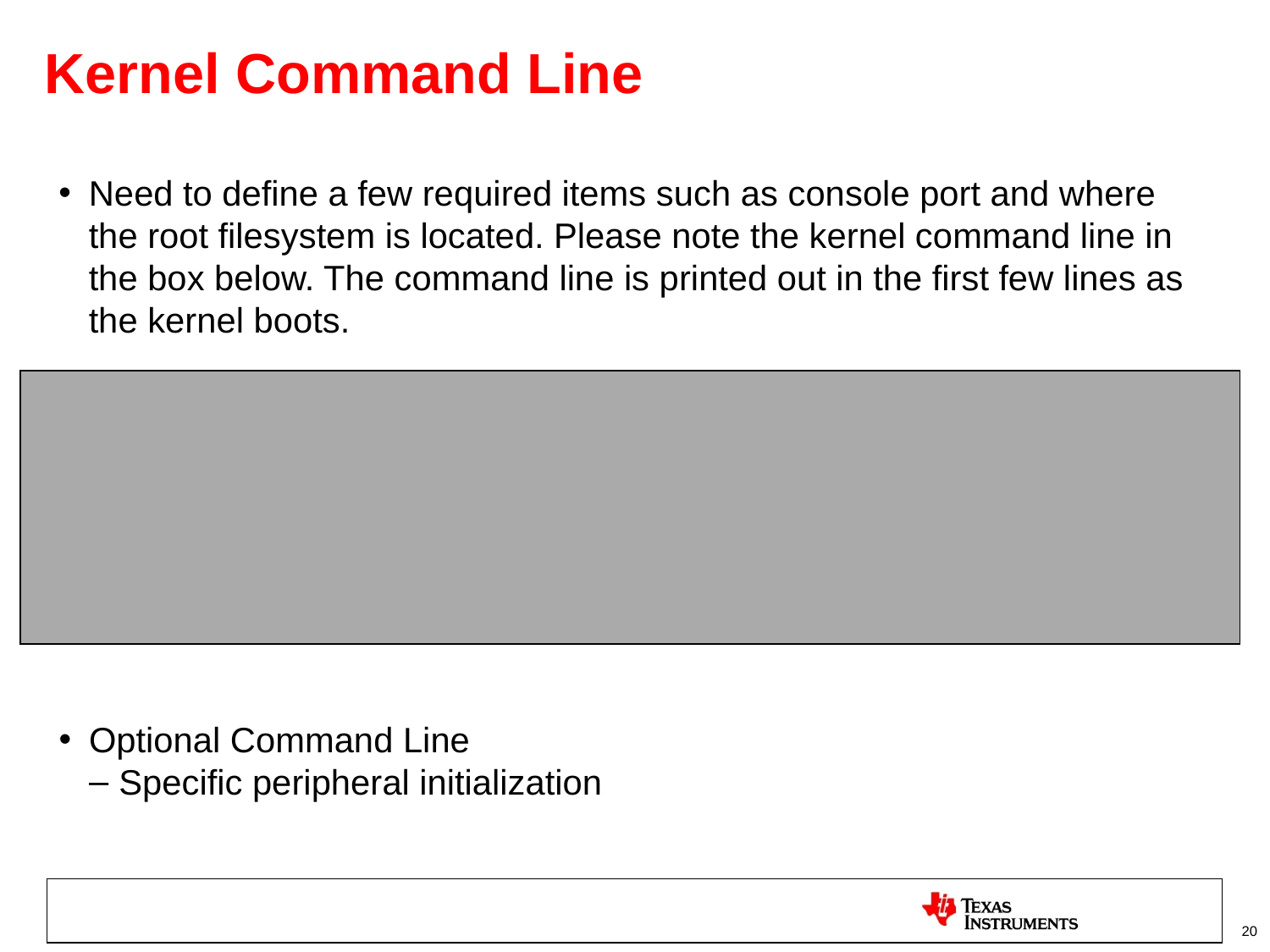

Kernel Command Line
Need to define a few required items such as console port and where the root filesystem is located. Please note the kernel command line in the box below. The command line is printed out in the first few lines as the kernel boots.
Linux version 2.6.37 (jenkins@sdit-build01) (gcc version 4.3.3 (GCC) ) #2 PREEMPT Tue Jul 5 17:47:10 CDT 2011
CPU: ARM926EJ-S [41069265] revision 5 (ARMv5TEJ), cr=00053177
CPU: VIVT data cache, VIVT instruction cache
Machine: DaVinci DA850/OMAP-L138/AM18x EVM
Memory policy: ECC disabled, Data cache writeback
DaVinci da850/omap-l138/am18x variant 0x1
Built 1 zonelists in Zone order, mobility grouping on.  Total pages: 32512
Kernel command line: console=ttyS2,115200n8 root=/dev/mmcblk0p2 rw rootwait ip=off

Optional Command Line
Specific peripheral initialization